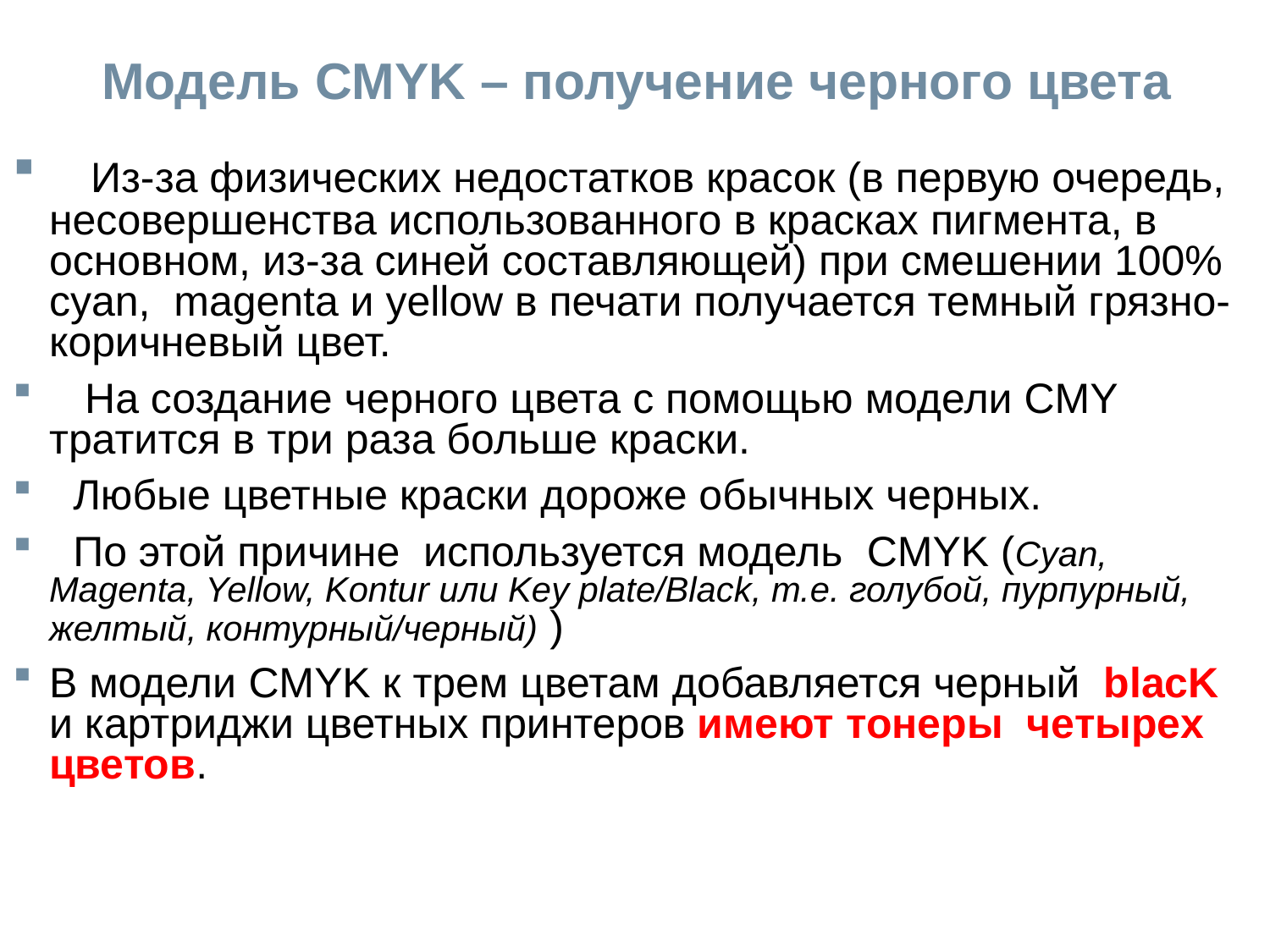

# Модель CMYK – получение черного цвета
   Из-за физических недостатков красок (в первую очередь, несовершенства использованного в красках пигмента, в основном, из-за синей составляющей) при смешении 100%  cyan,  magenta и yellow в печати получается темный грязно-коричневый цвет.
   На создание черного цвета с помощью модели CMY тратится в три раза больше краски.
  Любые цветные краски дороже обычных черных.
  По этой причине  используется модель  CMYK (Cyan, Magenta, Yellow, Kontur или Key plate/Black, т.е. голубой, пурпурный, желтый, контурный/черный) )
В модели CMYK к трем цветам добавляется черный  blacK и картриджи цветных принтеров имеют тонеры  четырех цветов.